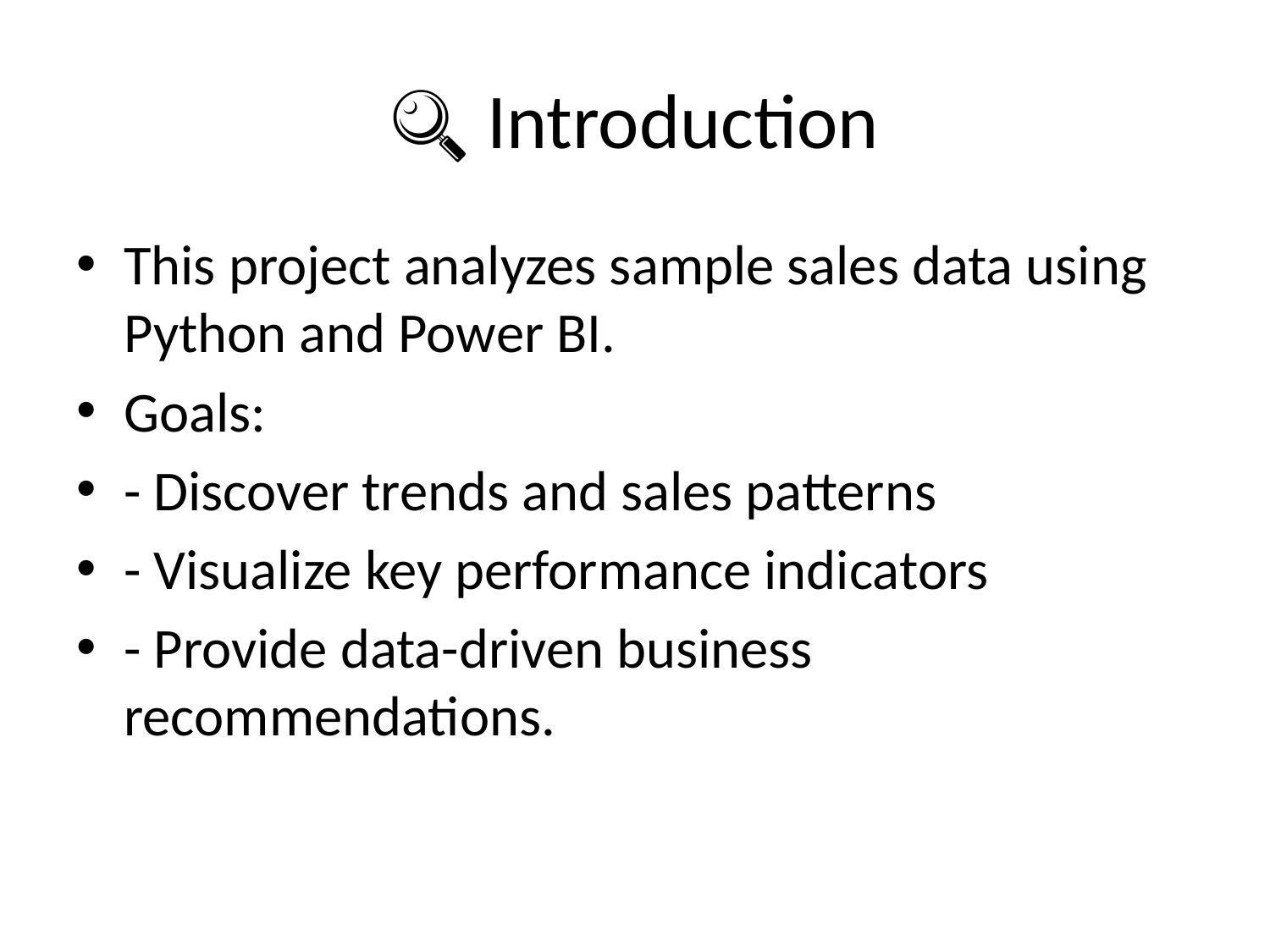

# 🔍 Introduction
This project analyzes sample sales data using Python and Power BI.
Goals:
- Discover trends and sales patterns
- Visualize key performance indicators
- Provide data-driven business recommendations.